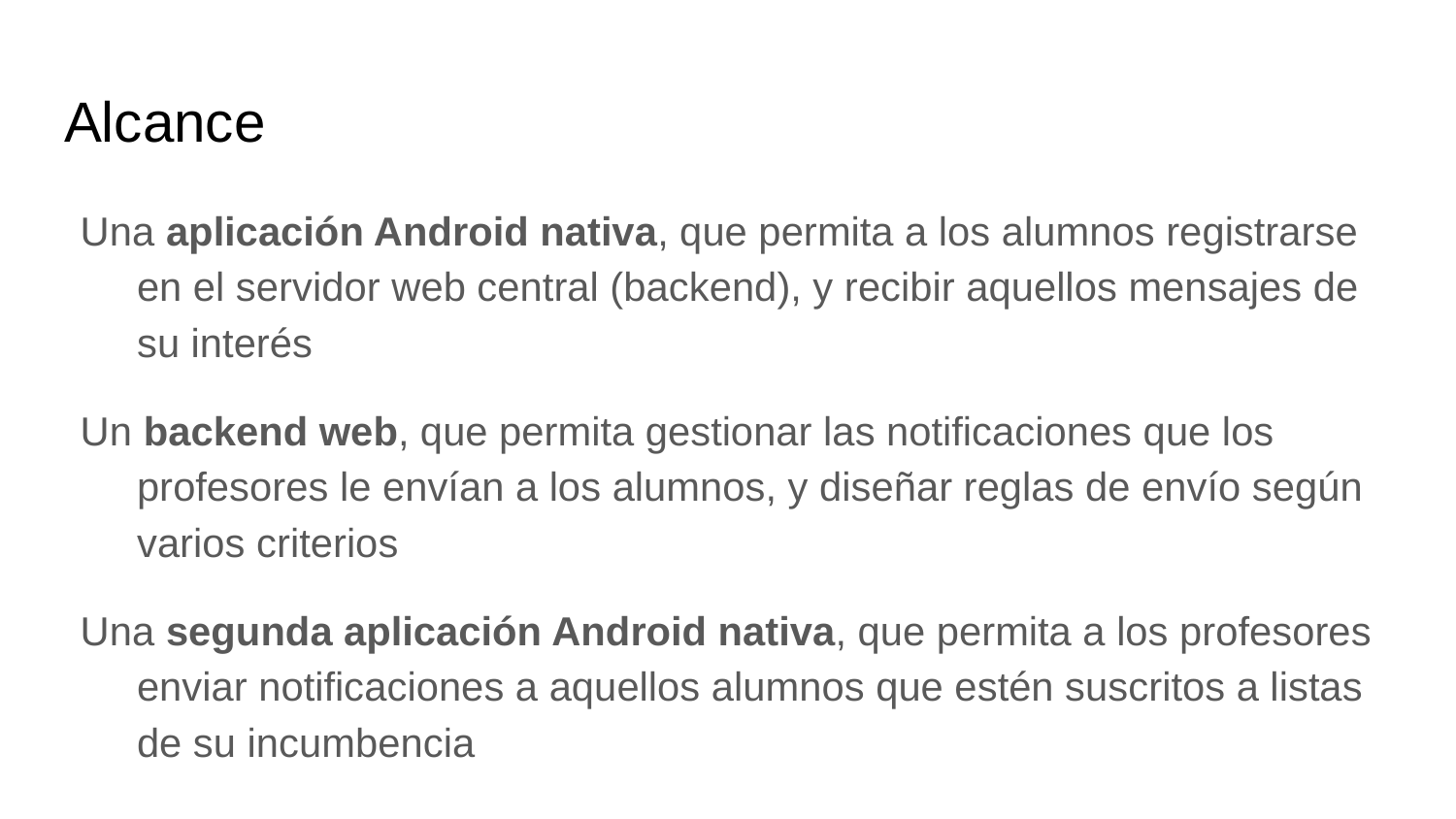

# Alcance
Una aplicación Android nativa, que permita a los alumnos registrarse en el servidor web central (backend), y recibir aquellos mensajes de su interés
Un backend web, que permita gestionar las notificaciones que los profesores le envían a los alumnos, y diseñar reglas de envío según varios criterios
Una segunda aplicación Android nativa, que permita a los profesores enviar notificaciones a aquellos alumnos que estén suscritos a listas de su incumbencia